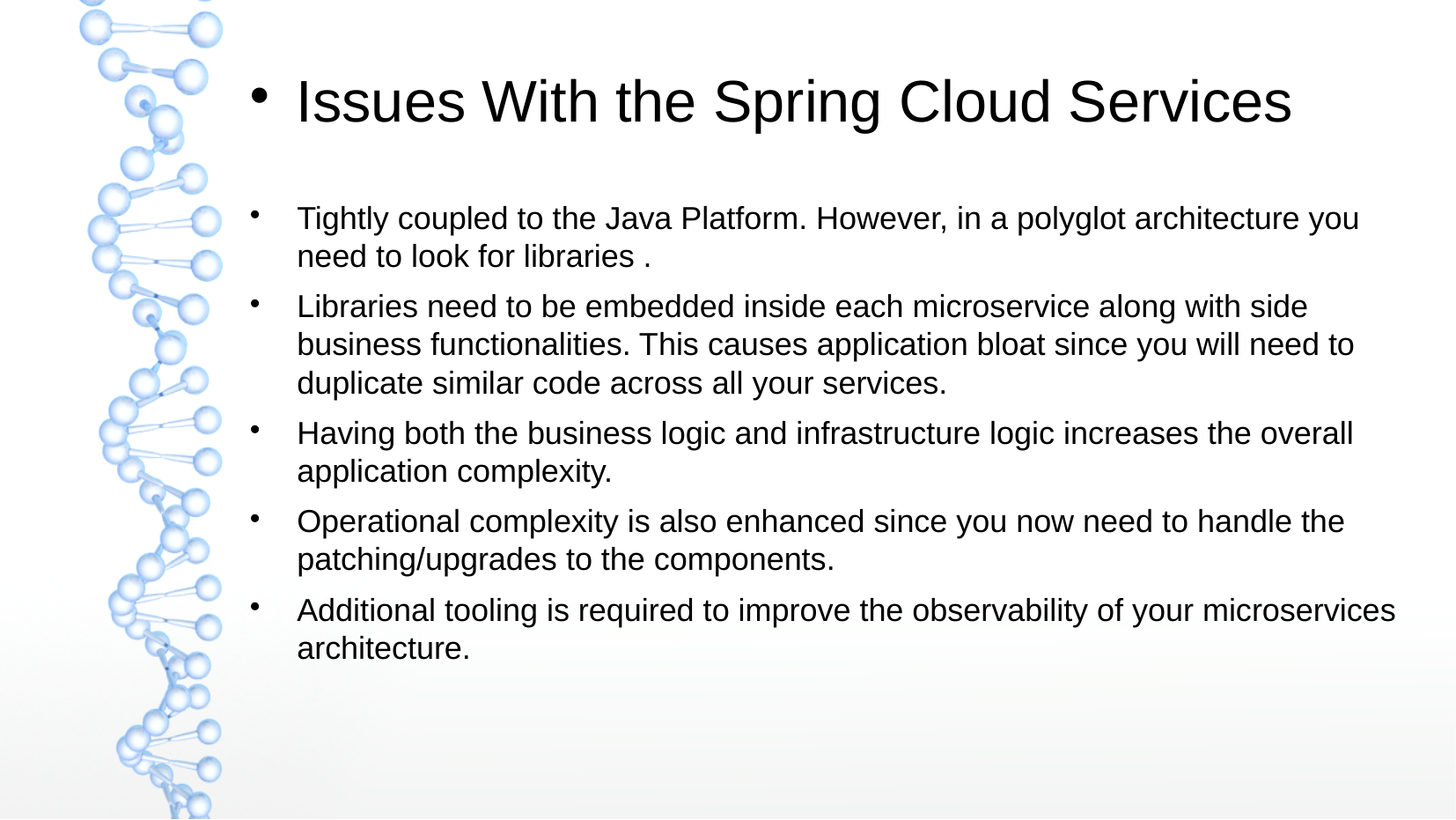

Issues With the Spring Cloud Services
Tightly coupled to the Java Platform. However, in a polyglot architecture you need to look for libraries .
Libraries need to be embedded inside each microservice along with side business functionalities. This causes application bloat since you will need to duplicate similar code across all your services.
Having both the business logic and infrastructure logic increases the overall application complexity.
Operational complexity is also enhanced since you now need to handle the patching/upgrades to the components.
Additional tooling is required to improve the observability of your microservices architecture.